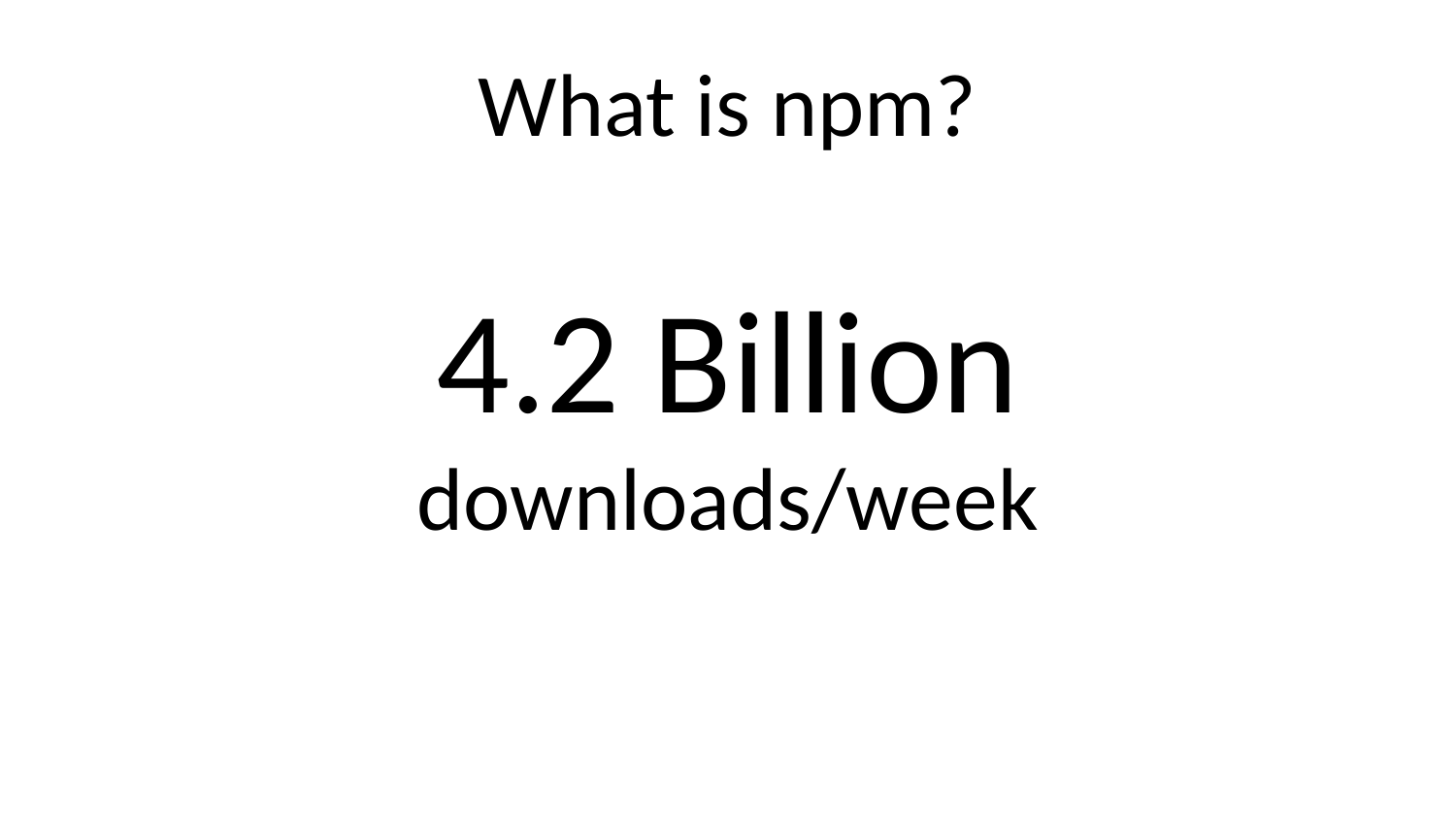

# What is npm?
4.2 Billion
downloads/week